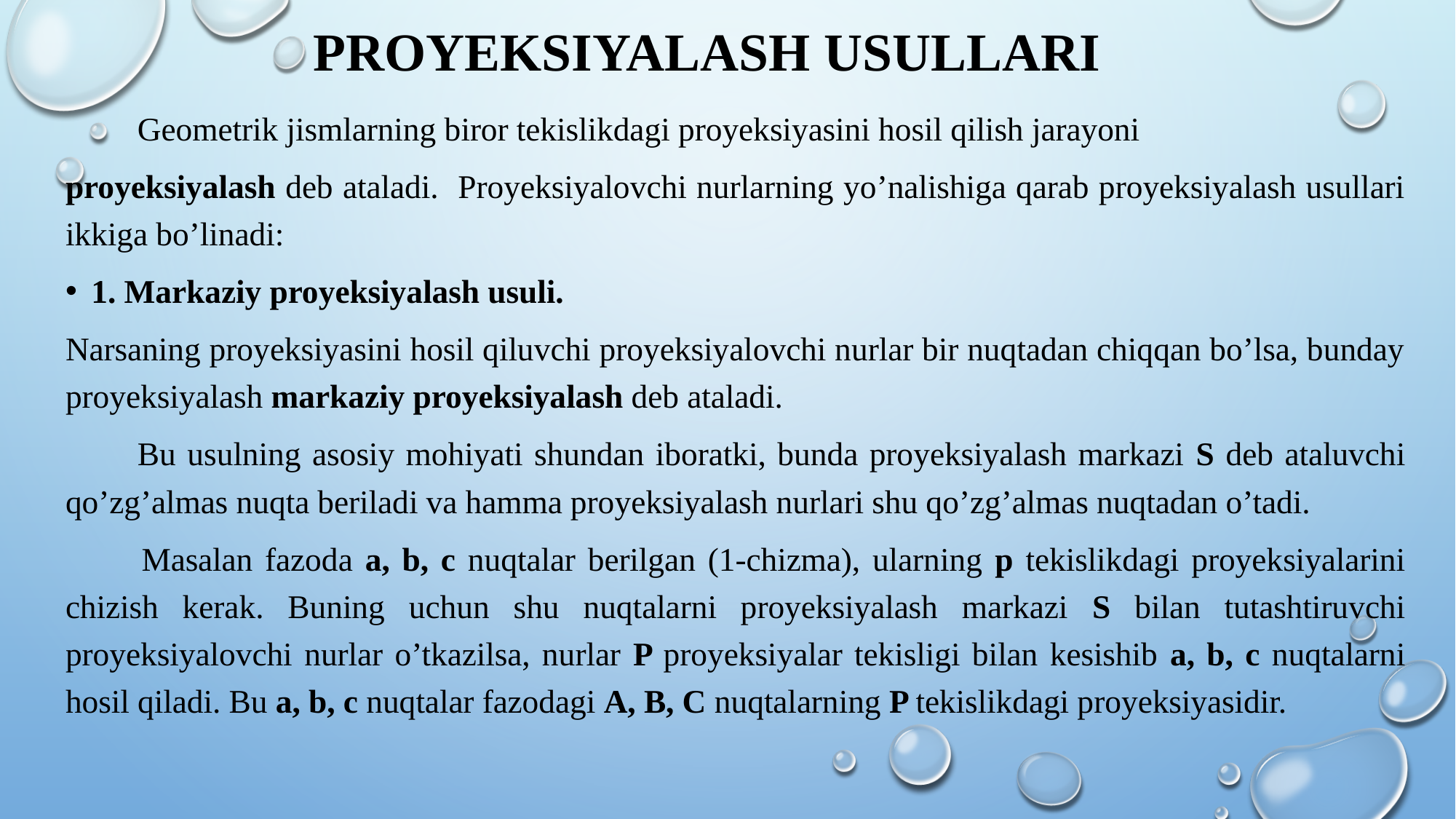

# PROYEKSIYALASH USULLARI

	Geometrik jismlarning biror tekislikdagi proyeksiyasini hosil qilish jarayoni
proyeksiyalash deb ataladi.  Proyeksiyalovchi nurlarning yo’nalishiga qarab proyeksiyalash usullari ikkiga bo’linadi:
1. Markaziy proyeksiyalash usuli.
Narsaning proyeksiyasini hosil qiluvchi proyeksiyalovchi nurlar bir nuqtadan chiqqan bo’lsa, bunday proyeksiyalash markaziy proyeksiyalash deb ataladi.
	Bu usulning asosiy mohiyati shundan iboratki, bunda proyeksiyalash markazi S deb ataluvchi qo’zg’almas nuqta beriladi va hamma proyeksiyalash nurlari shu qo’zg’almas nuqtadan o’tadi.
 	Masalan fazoda a, b, c nuqtalar berilgan (1-chizma), ularning p tekislikdagi proyeksiyalarini chizish kerak. Buning uchun shu nuqtalarni proyeksiyalash markazi S bilan tutashtiruvchi proyeksiyalovchi nurlar o’tkazilsa, nurlar P proyeksiyalar tekisligi bilan kesishib a, b, c nuqtalarni hosil qiladi. Bu a, b, c nuqtalar fazodagi A, B, C nuqtalarning P tekislikdagi proyeksiyasidir.